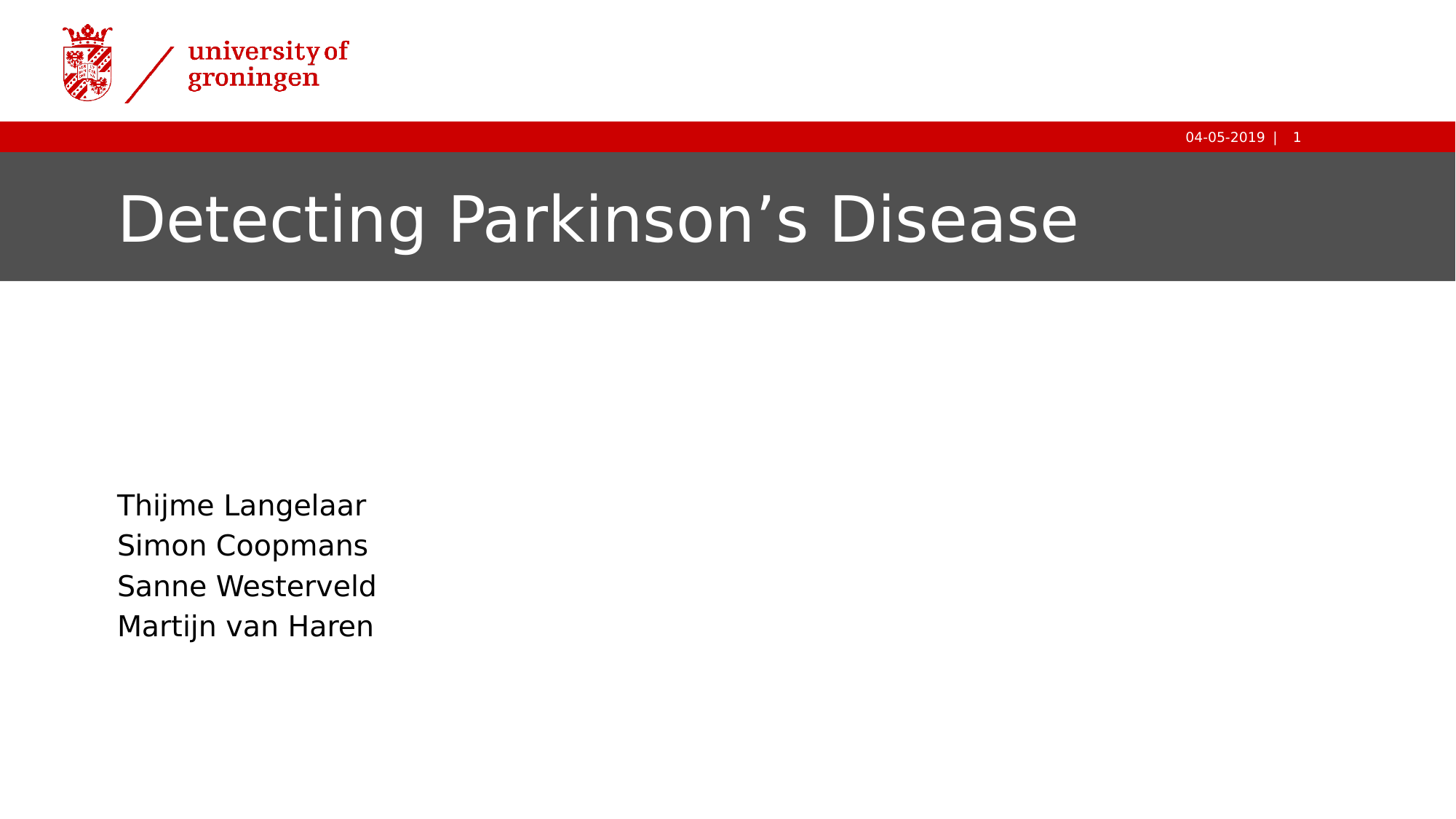

# Detecting Parkinson’s Disease
Thijme Langelaar
Simon Coopmans
Sanne Westerveld
Martijn van Haren